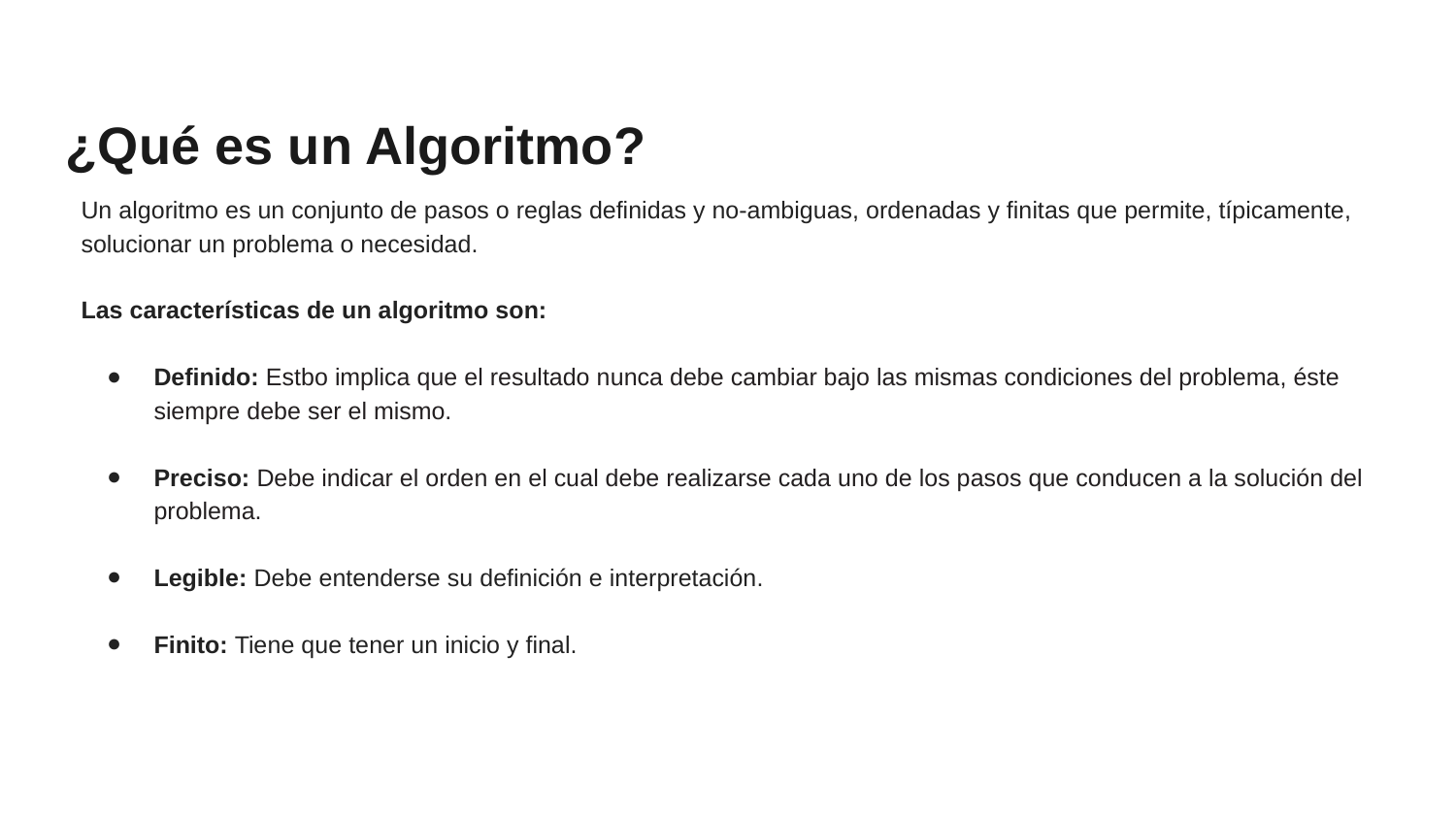

¿Qué es un Algoritmo?

Un algoritmo es un conjunto de pasos o reglas definidas y no-ambiguas, ordenadas y finitas que permite, típicamente, solucionar un problema o necesidad.

Las características de un algoritmo son:

Definido: Estbo implica que el resultado nunca debe cambiar bajo las mismas condiciones del problema, éste siempre debe ser el mismo.

Preciso: Debe indicar el orden en el cual debe realizarse cada uno de los pasos que conducen a la solución del problema.

Legible: Debe entenderse su definición e interpretación.

Finito: Tiene que tener un inicio y final.